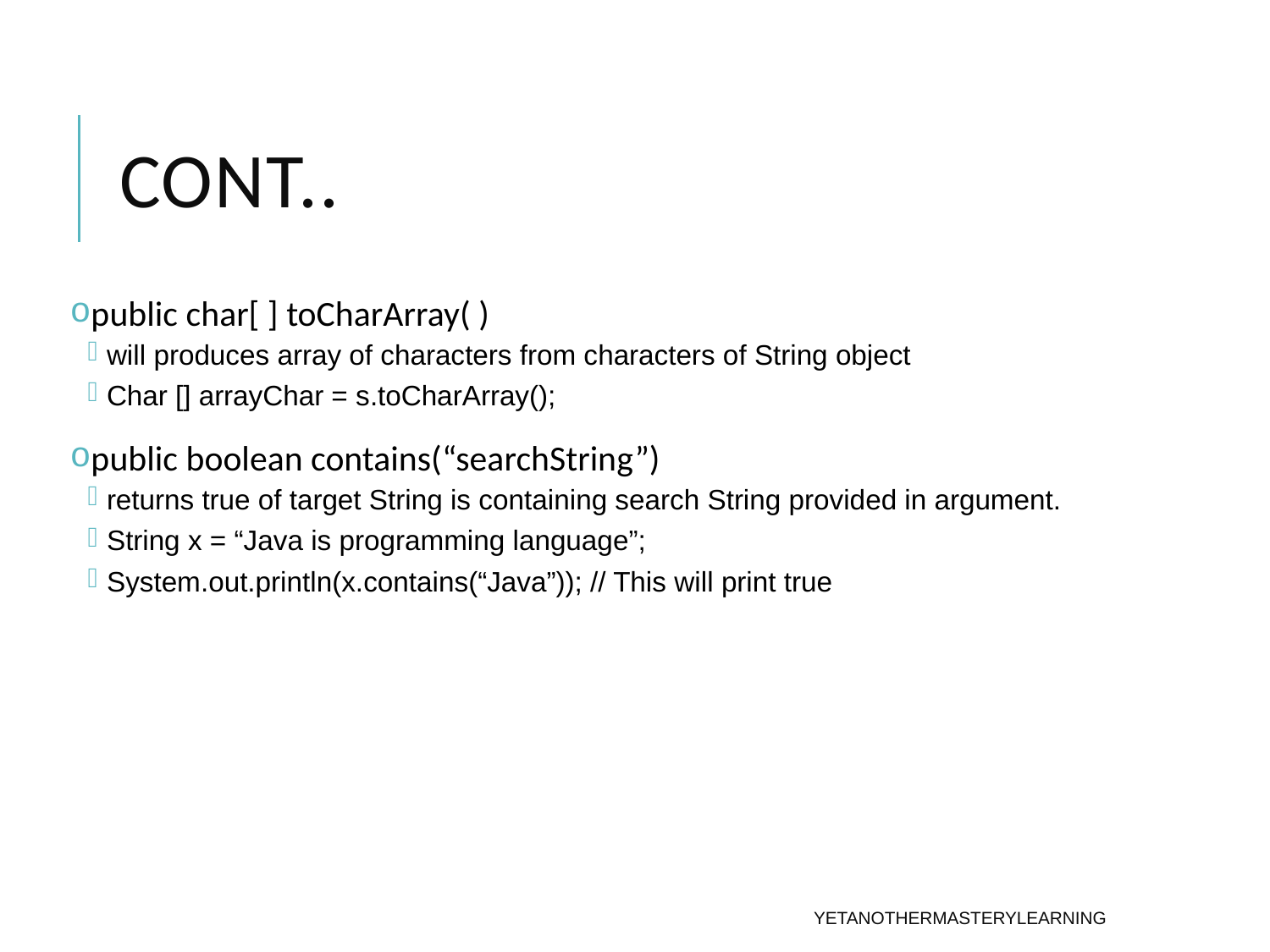

# Cont..
public char[ ] toCharArray( )
will produces array of characters from characters of String object
Char [] arrayChar = s.toCharArray();
public boolean contains(“searchString”)
returns true of target String is containing search String provided in argument.
String x = “Java is programming language”;
System.out.println(x.contains(“Java”)); // This will print true
YETANOTHERMASTERYLEARNING